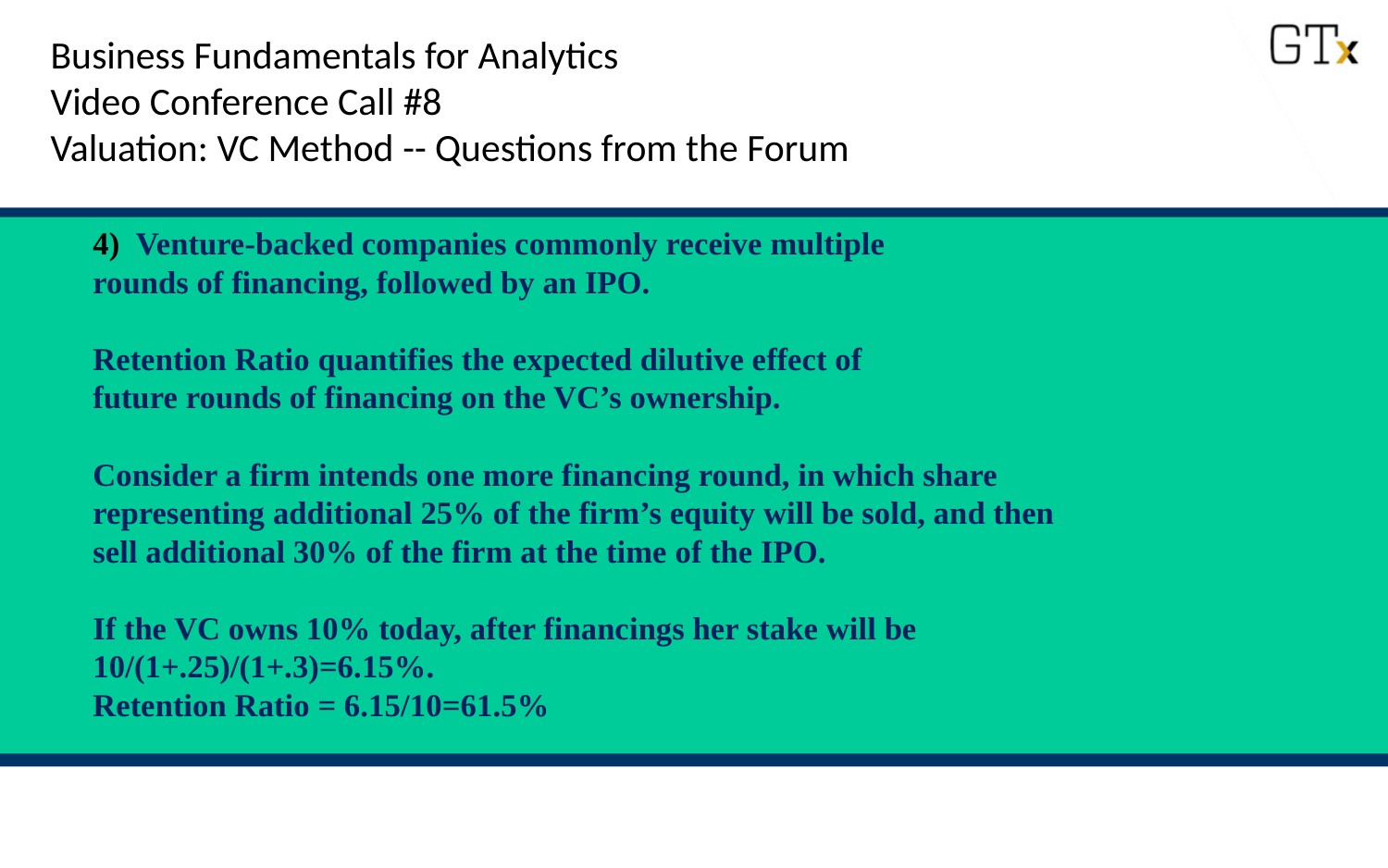

# Business Fundamentals for Analytics Video Conference Call #8 Valuation: VC Method -- Questions from the Forum

4)  Venture-backed companies commonly receive multiple
rounds of financing, followed by an IPO.

Retention Ratio quantifies the expected dilutive effect of
future rounds of financing on the VC’s ownership.

Consider a firm intends one more financing round, in which share representing additional 25% of the firm’s equity will be sold, and then sell additional 30% of the firm at the time of the IPO.

If the VC owns 10% today, after financings her stake will be 10/(1+.25)/(1+.3)=6.15%.
Retention Ratio = 6.15/10=61.5%